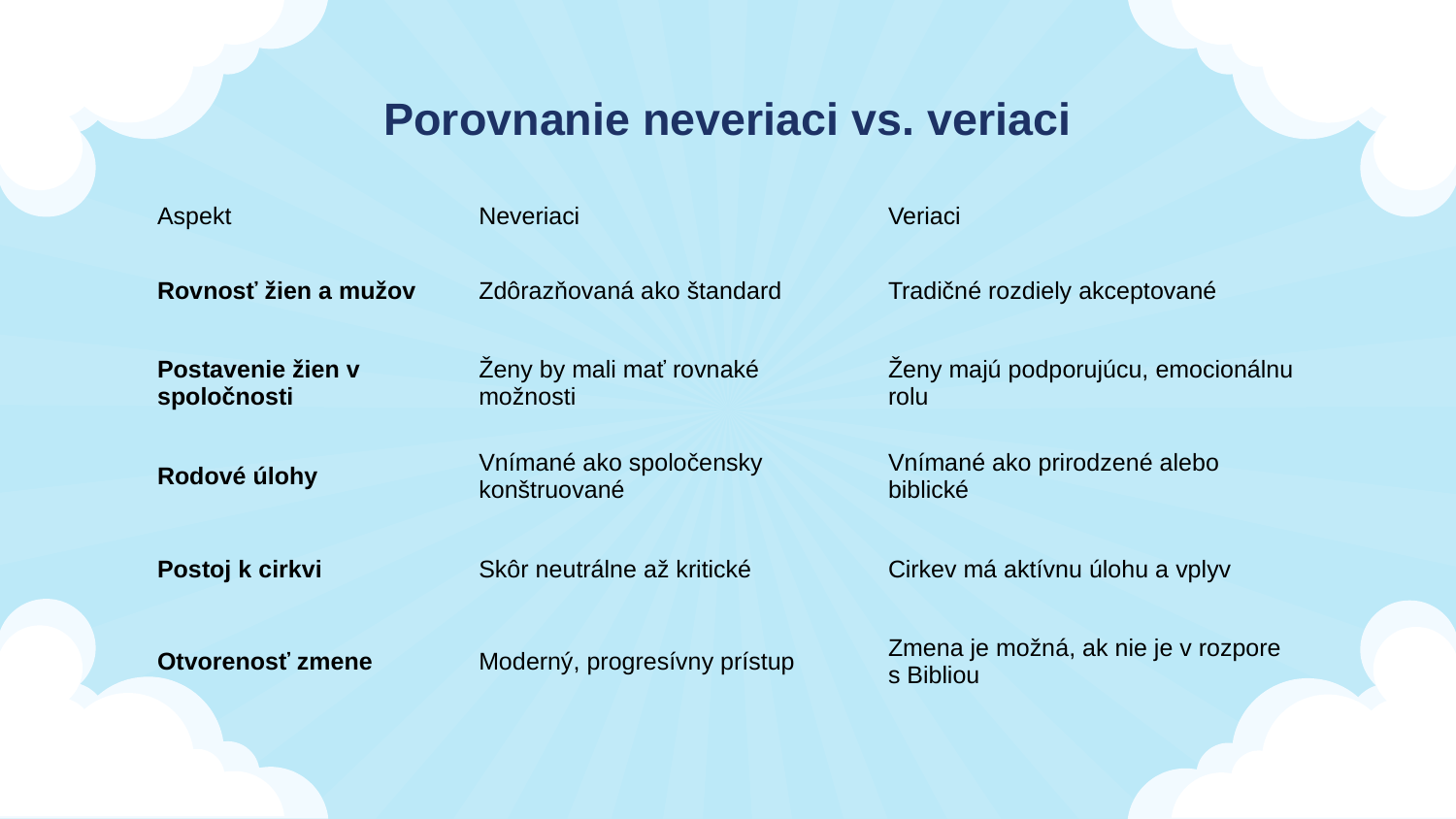

# Porovnanie neveriaci vs. veriaci
| Aspekt | Neveriaci | Veriaci |
| --- | --- | --- |
| Rovnosť žien a mužov | Zdôrazňovaná ako štandard | Tradičné rozdiely akceptované |
| Postavenie žien v spoločnosti | Ženy by mali mať rovnaké možnosti | Ženy majú podporujúcu, emocionálnu rolu |
| Rodové úlohy | Vnímané ako spoločensky konštruované | Vnímané ako prirodzené alebo biblické |
| Postoj k cirkvi | Skôr neutrálne až kritické | Cirkev má aktívnu úlohu a vplyv |
| Otvorenosť zmene | Moderný, progresívny prístup | Zmena je možná, ak nie je v rozpore s Bibliou |